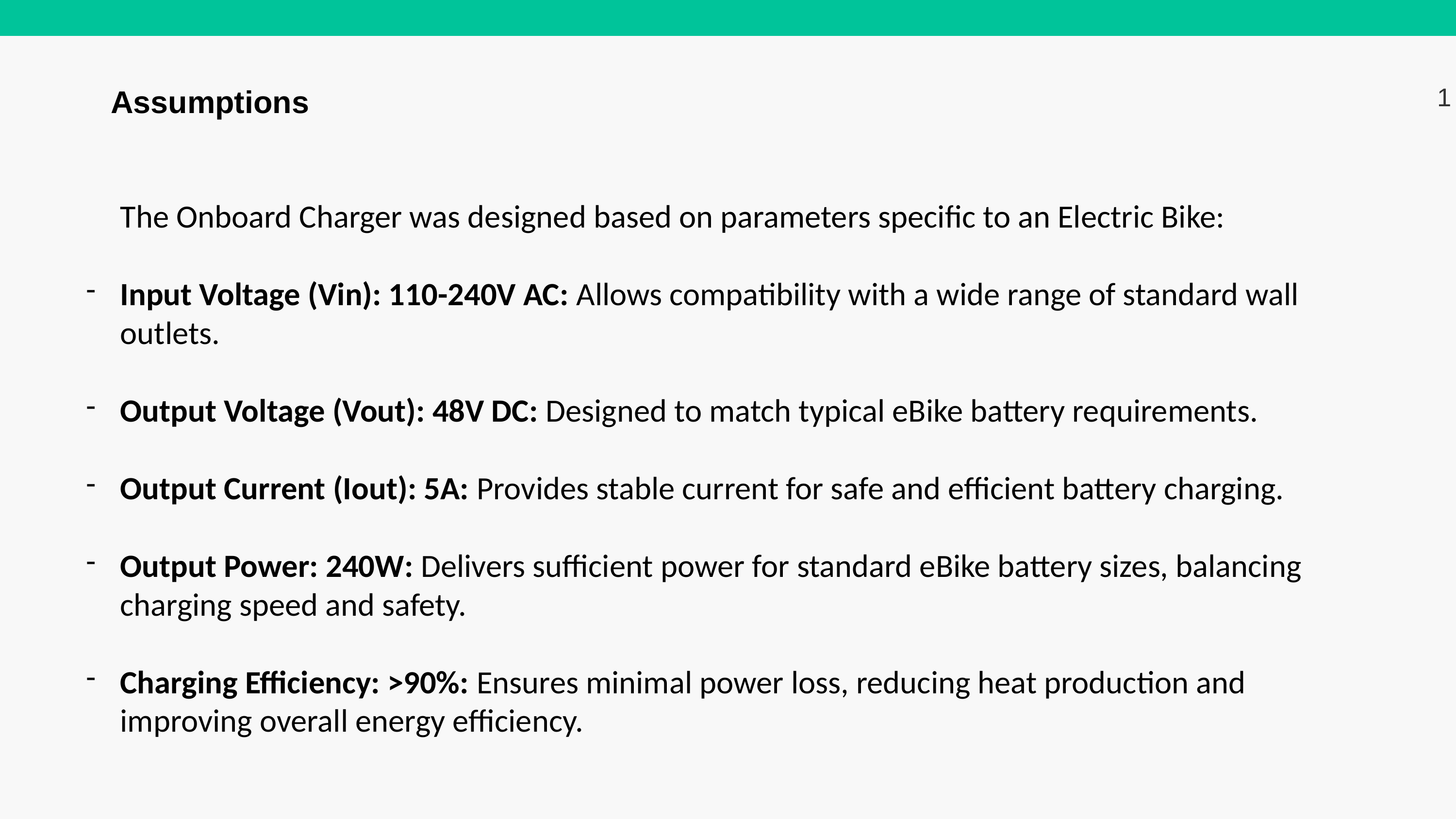

1
Assumptions
The Onboard Charger was designed based on parameters specific to an Electric Bike:

Input Voltage (Vin): 110-240V AC: Allows compatibility with a wide range of standard wall outlets.

Output Voltage (Vout): 48V DC: Designed to match typical eBike battery requirements.

Output Current (Iout): 5A: Provides stable current for safe and efficient battery charging.

Output Power: 240W: Delivers sufficient power for standard eBike battery sizes, balancing charging speed and safety.

Charging Efficiency: >90%: Ensures minimal power loss, reducing heat production and improving overall energy efficiency.